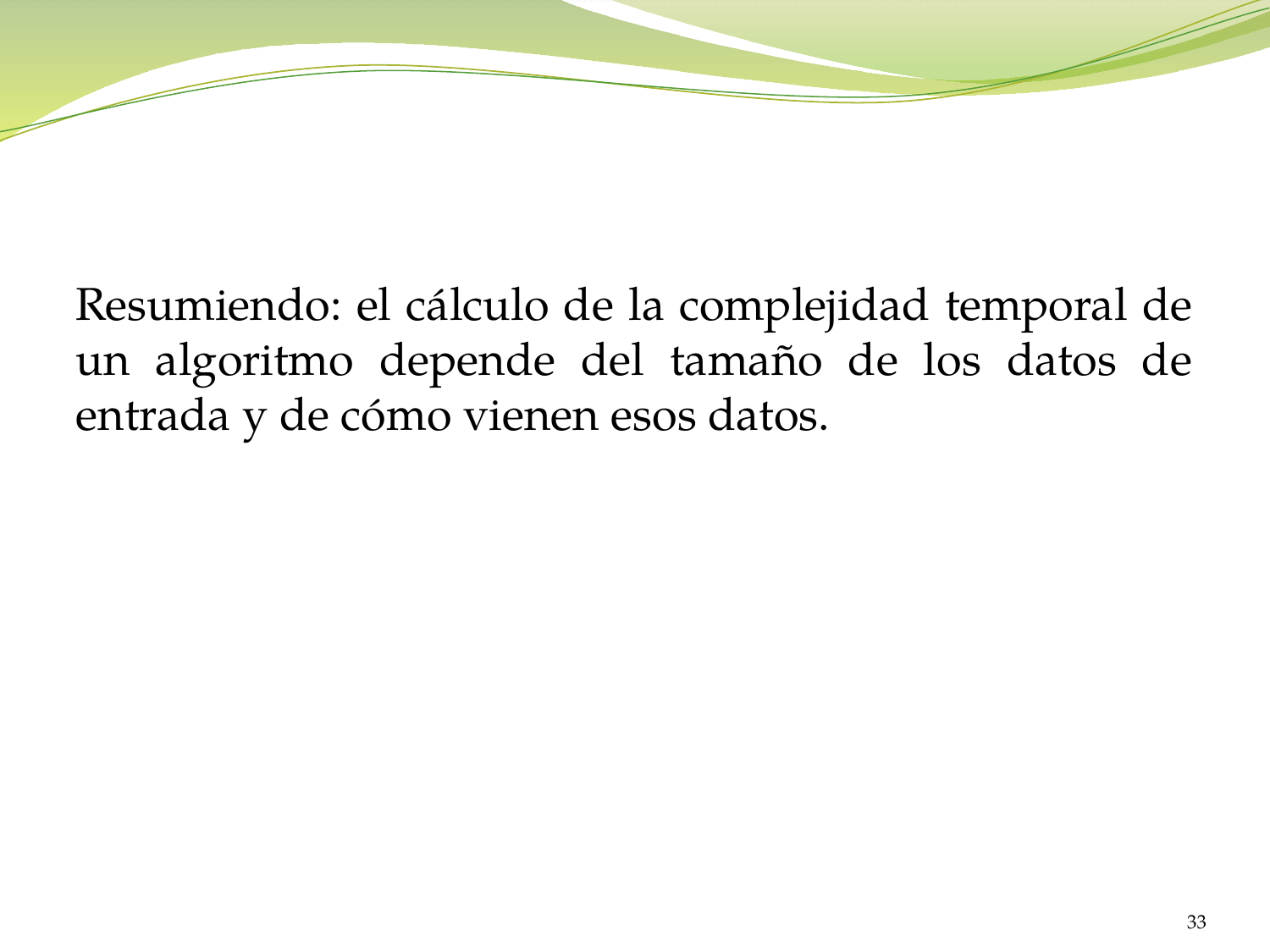

#
Resumiendo: el cálculo de la complejidad temporal de un algoritmo depende del tamaño de los datos de entrada y de cómo vienen esos datos.

33